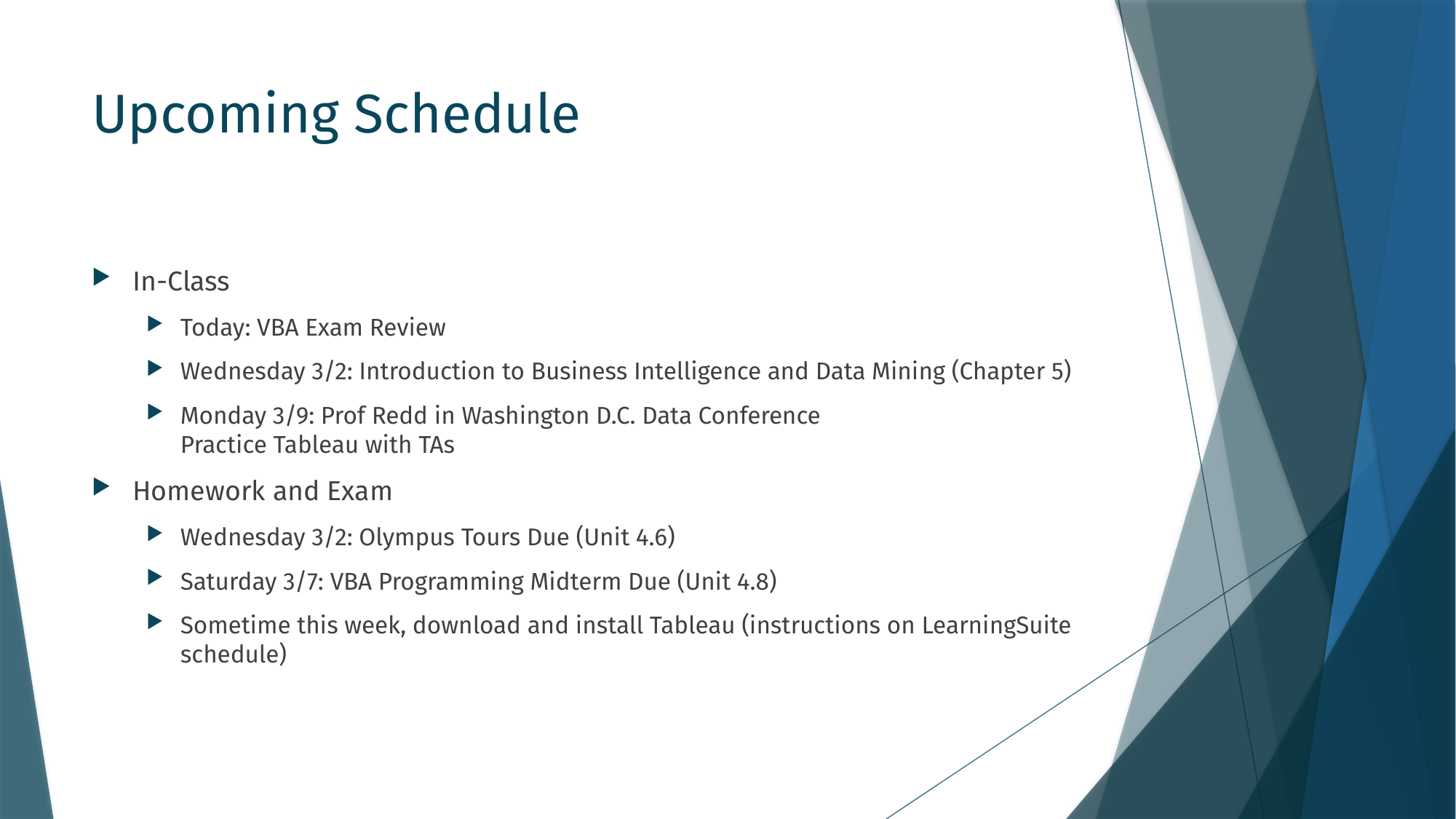

# Upcoming Schedule
In-Class
Today: VBA Exam Review
Wednesday 3/2: Introduction to Business Intelligence and Data Mining (Chapter 5)
Monday 3/9: Prof Redd in Washington D.C. Data Conference
Practice Tableau with TAs
Homework and Exam
Wednesday 3/2: Olympus Tours Due (Unit 4.6)
Saturday 3/7: VBA Programming Midterm Due (Unit 4.8)
Sometime this week, download and install Tableau (instructions on LearningSuite schedule)